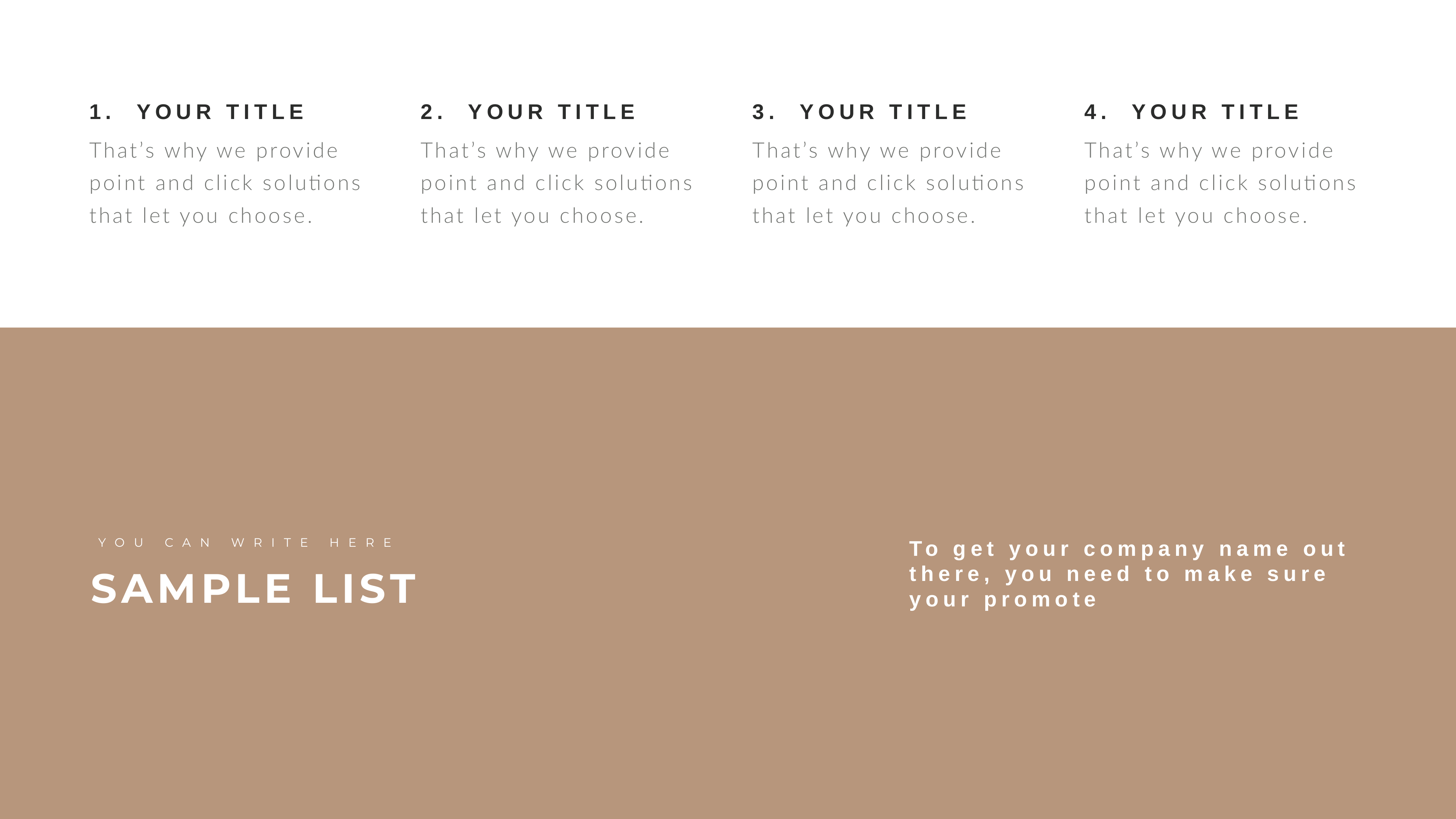

1.  YOUR TITLE
That’s why we provide point and click solutions that let you choose.
2.  YOUR TITLE
That’s why we provide point and click solutions that let you choose.
3.  YOUR TITLE
That’s why we provide point and click solutions that let you choose.
4.  YOUR TITLE
That’s why we provide point and click solutions that let you choose.

To get your company name out there, you need to make sure your promote
YOU CAN WRITE HERE
SAMPLE LIST